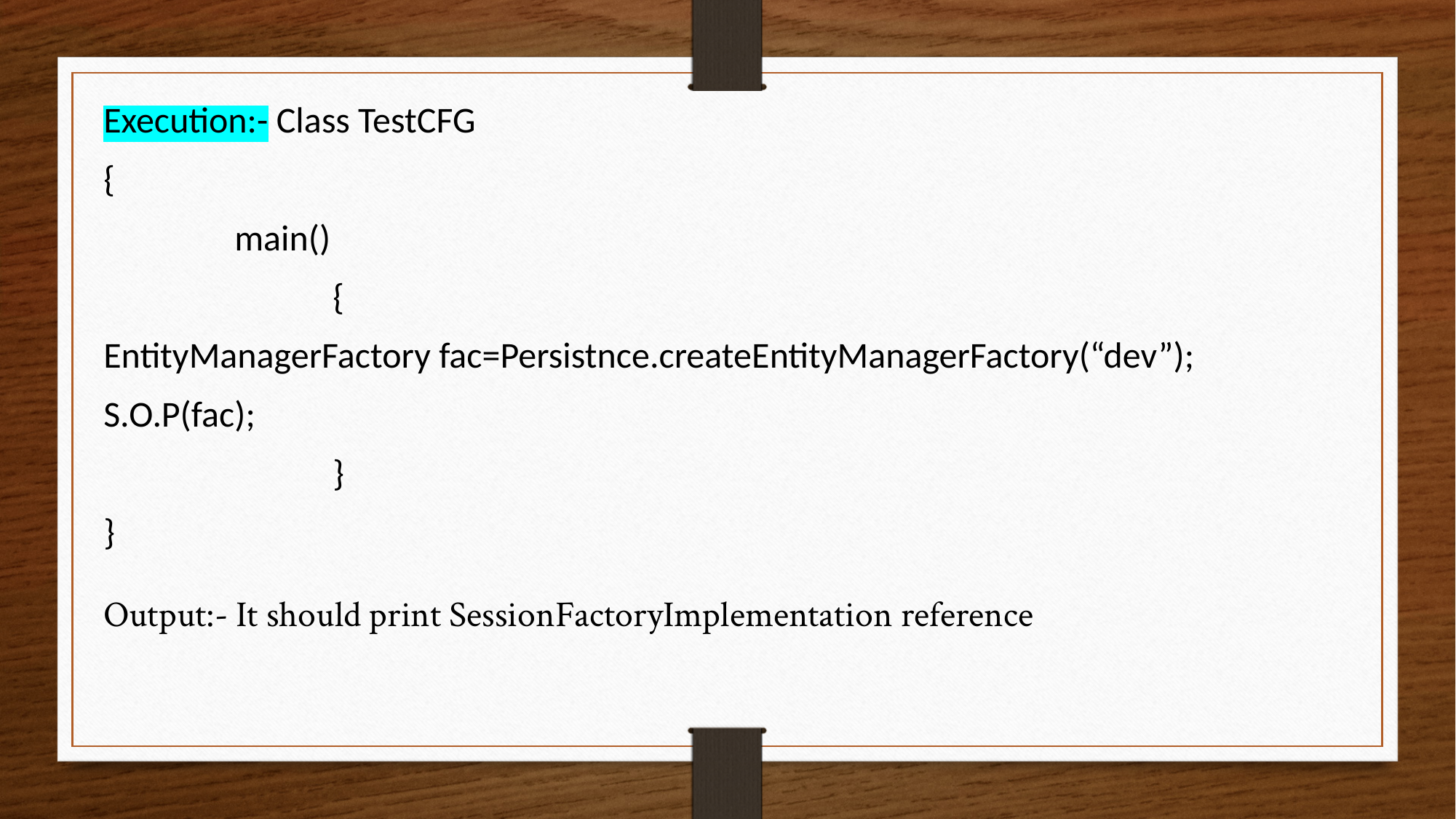

Execution:- Class TestCFG
{
                main()
                            {
EntityManagerFactory fac=Persistnce.createEntityManagerFactory(“dev”);
S.O.P(fac);
                            }
}

Output:- It should print SessionFactoryImplementation reference